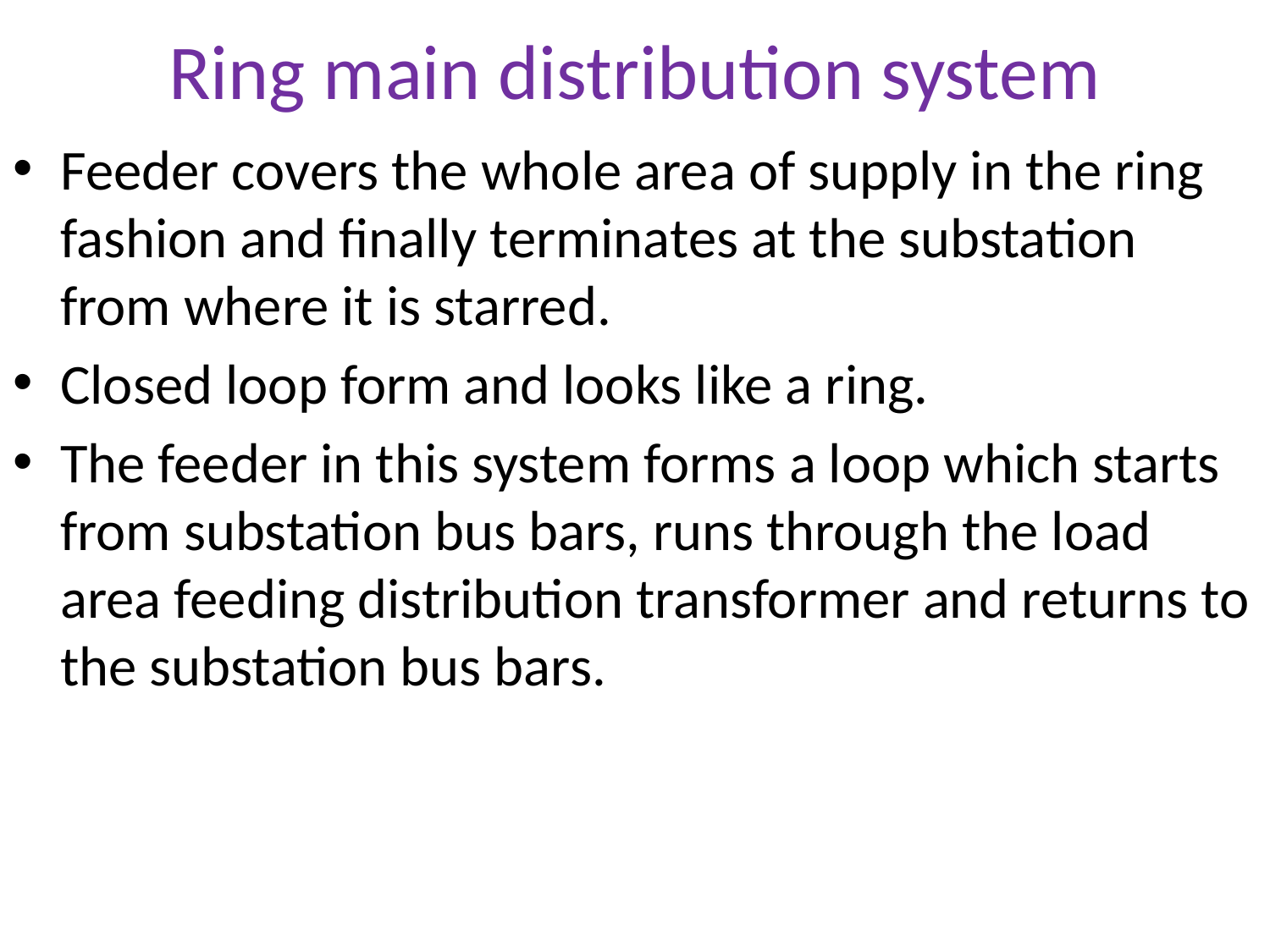

# Ring main distribution system
Feeder covers the whole area of supply in the ring fashion and finally terminates at the substation from where it is starred.
Closed loop form and looks like a ring.
The feeder in this system forms a loop which starts from substation bus bars, runs through the load area feeding distribution transformer and returns to the substation bus bars.